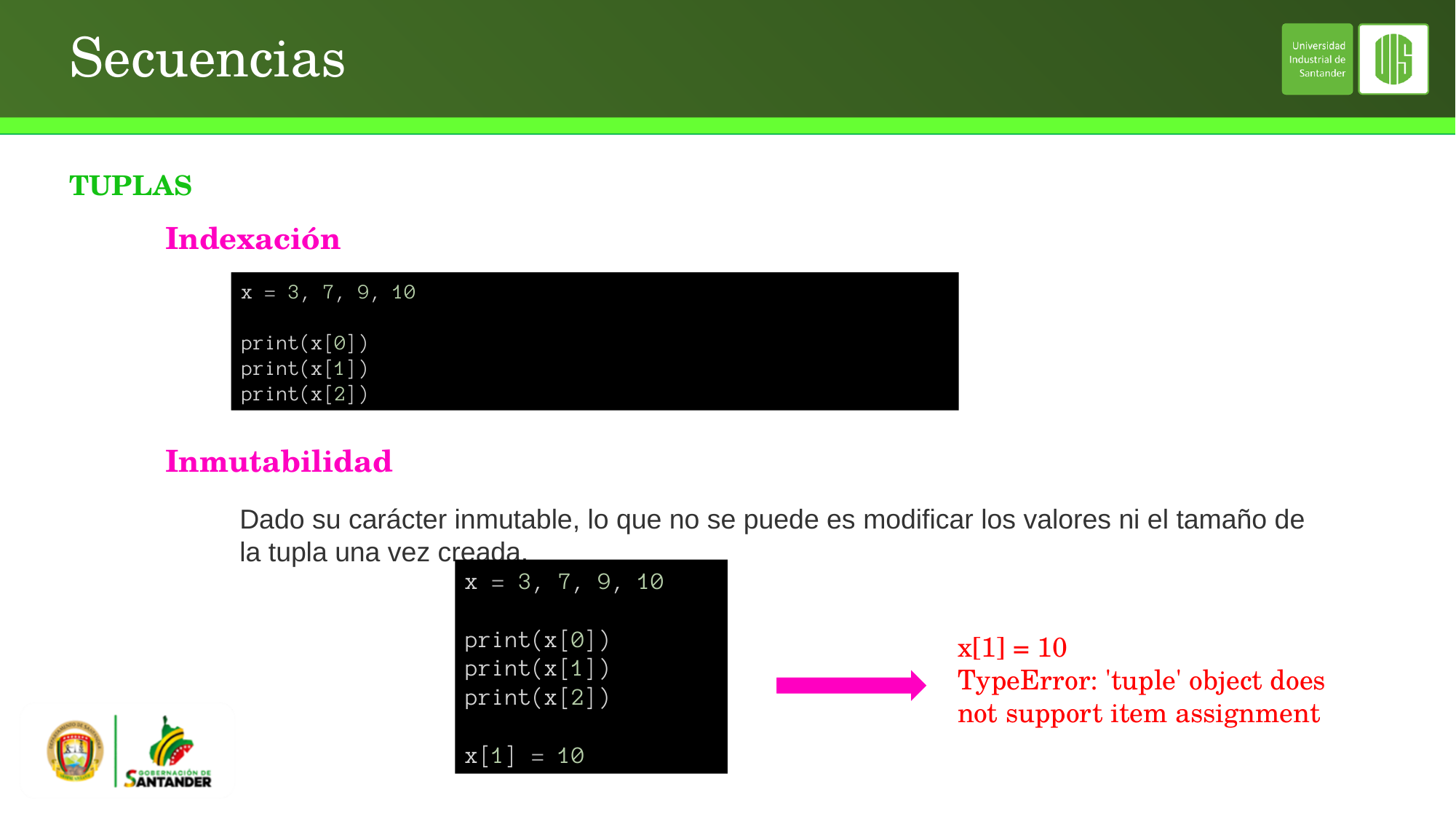

# Secuencias
TUPLAS
Indexación
x = 3, 7, 9, 10
print(x[0])
print(x[1])
print(x[2])
Inmutabilidad
Dado su carácter inmutable, lo que no se puede es modificar los valores ni el tamaño de la tupla una vez creada.
x = 3, 7, 9, 10
print(x[0])
print(x[1])
print(x[2])
x[1] = 10
x[1] = 10
TypeError: 'tuple' object does not support item assignment